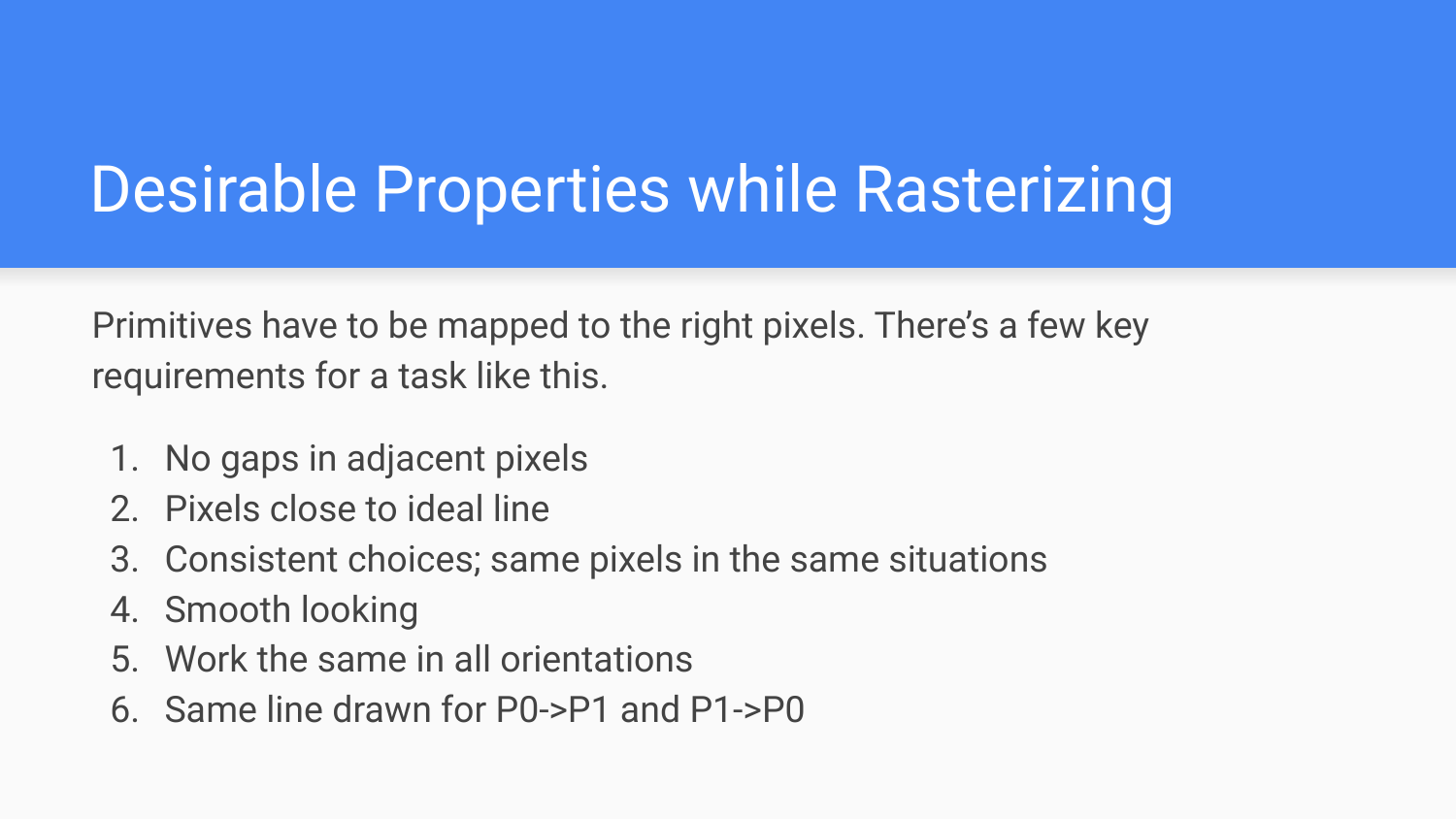

# Desirable Properties while Rasterizing
Primitives have to be mapped to the right pixels. There’s a few key requirements for a task like this.
No gaps in adjacent pixels
Pixels close to ideal line
Consistent choices; same pixels in the same situations
Smooth looking
Work the same in all orientations
Same line drawn for P0->P1 and P1->P0